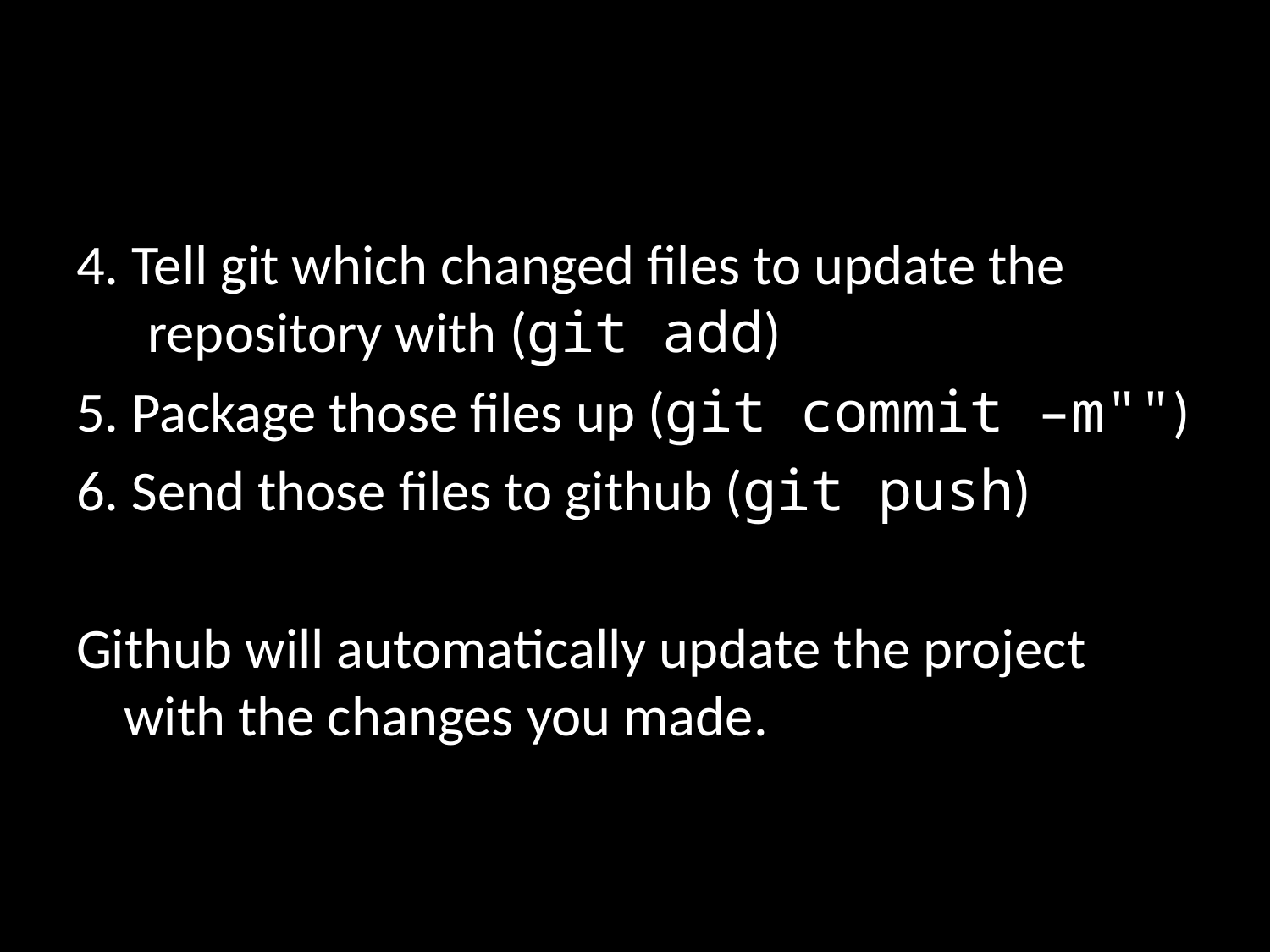

#
4. Tell git which changed files to update the repository with (git add)
5. Package those files up (git commit –m"")
6. Send those files to github (git push)

Github will automatically update the project with the changes you made.